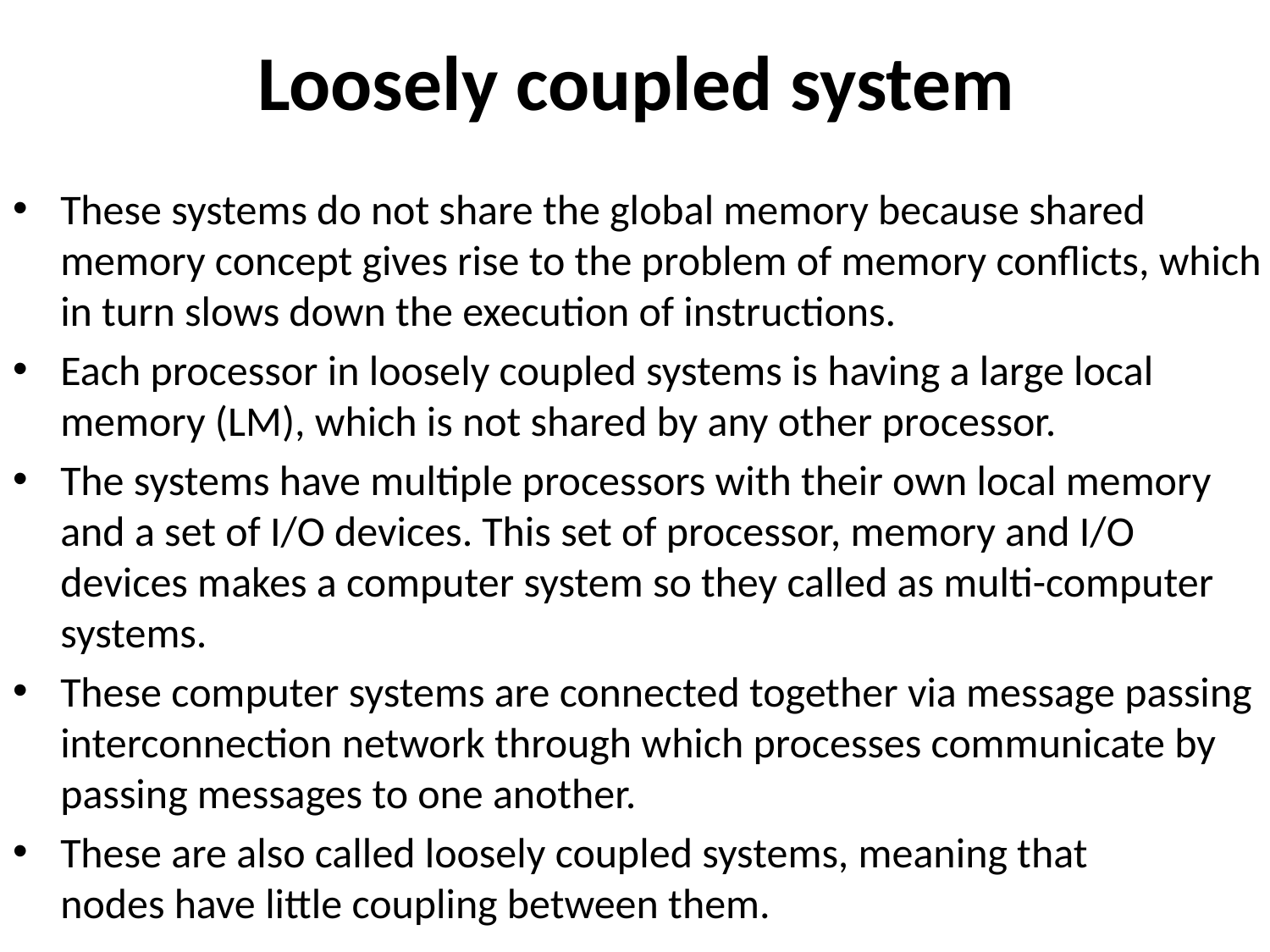

# Loosely coupled system
These systems do not share the global memory because shared memory concept gives rise to the problem of memory conflicts, which in turn slows down the execution of instructions.
Each processor in loosely coupled systems is having a large local memory (LM), which is not shared by any other processor.
The systems have multiple processors with their own local memory and a set of I/O devices. This set of processor, memory and I/O devices makes a computer system so they called as multi-computer systems.
These computer systems are connected together via message passing interconnection network through which processes communicate by passing messages to one another.
These are also called loosely coupled systems, meaning that
nodes have little coupling between them.